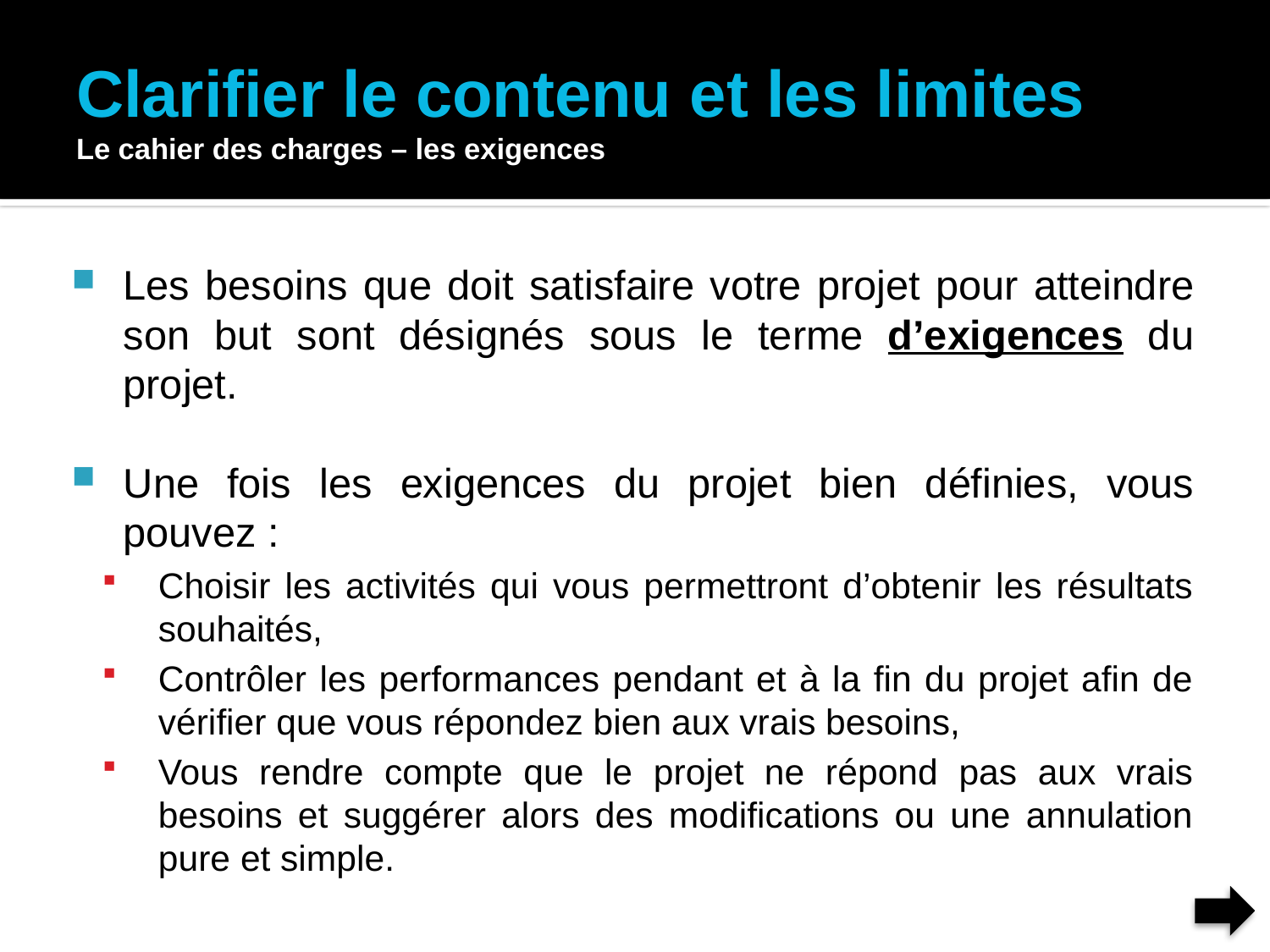

# Clarifier le contenu et les limites Le cahier des charges – les exigences
Les besoins que doit satisfaire votre projet pour atteindre son but sont désignés sous le terme d’exigences du projet.

Une fois les exigences du projet bien définies, vous pouvez :
Choisir les activités qui vous permettront d’obtenir les résultats souhaités,
Contrôler les performances pendant et à la fin du projet afin de vérifier que vous répondez bien aux vrais besoins,
Vous rendre compte que le projet ne répond pas aux vrais besoins et suggérer alors des modifications ou une annulation pure et simple.